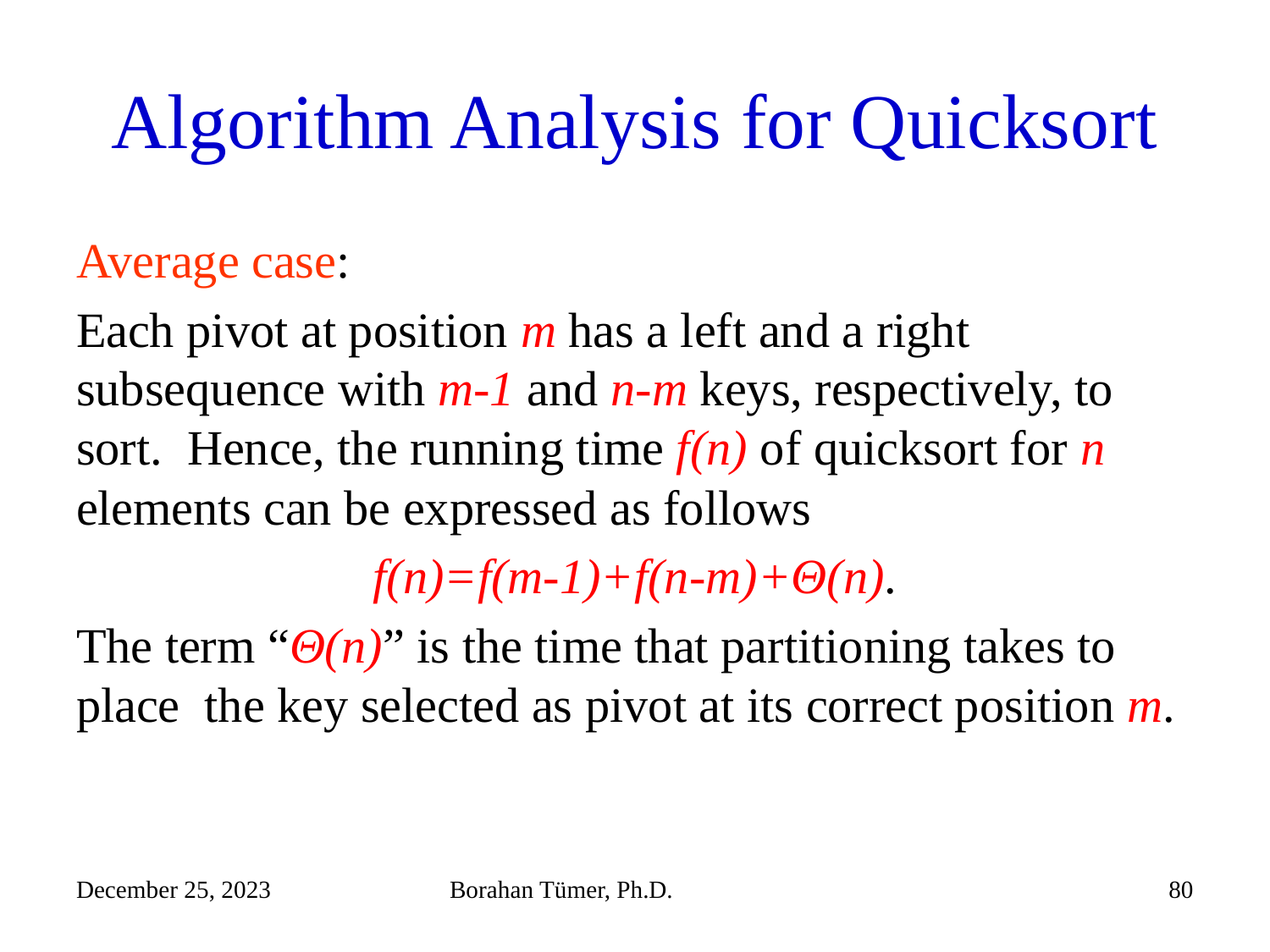

# Algorithm Analysis for Quicksort
Average case:
Each pivot at position m has a left and a right subsequence with m-1 and n-m keys, respectively, to sort.  Hence, the running time f(n) of quicksort for n elements can be expressed as follows
f(n)=f(m-1)+f(n-m)+Θ(n).
The term “Θ(n)” is the time that partitioning takes to place  the key selected as pivot at its correct position m.
December 25, 2023
Borahan Tümer, Ph.D.
80